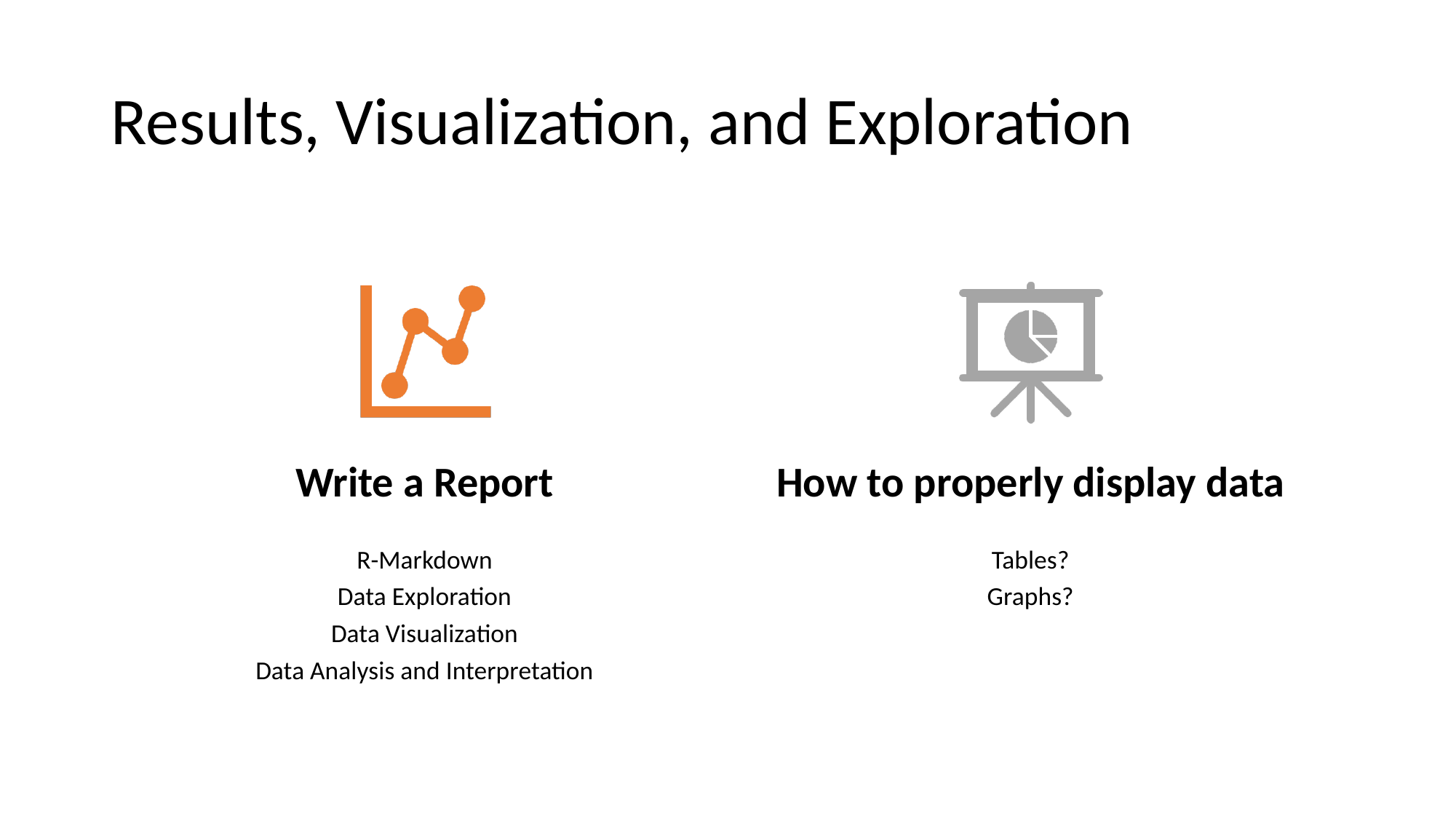

# Results, Visualization, and Exploration
Write a Report
R-Markdown
Data Exploration
Data Visualization
Data Analysis and Interpretation
How to properly display data
Tables?
Graphs?